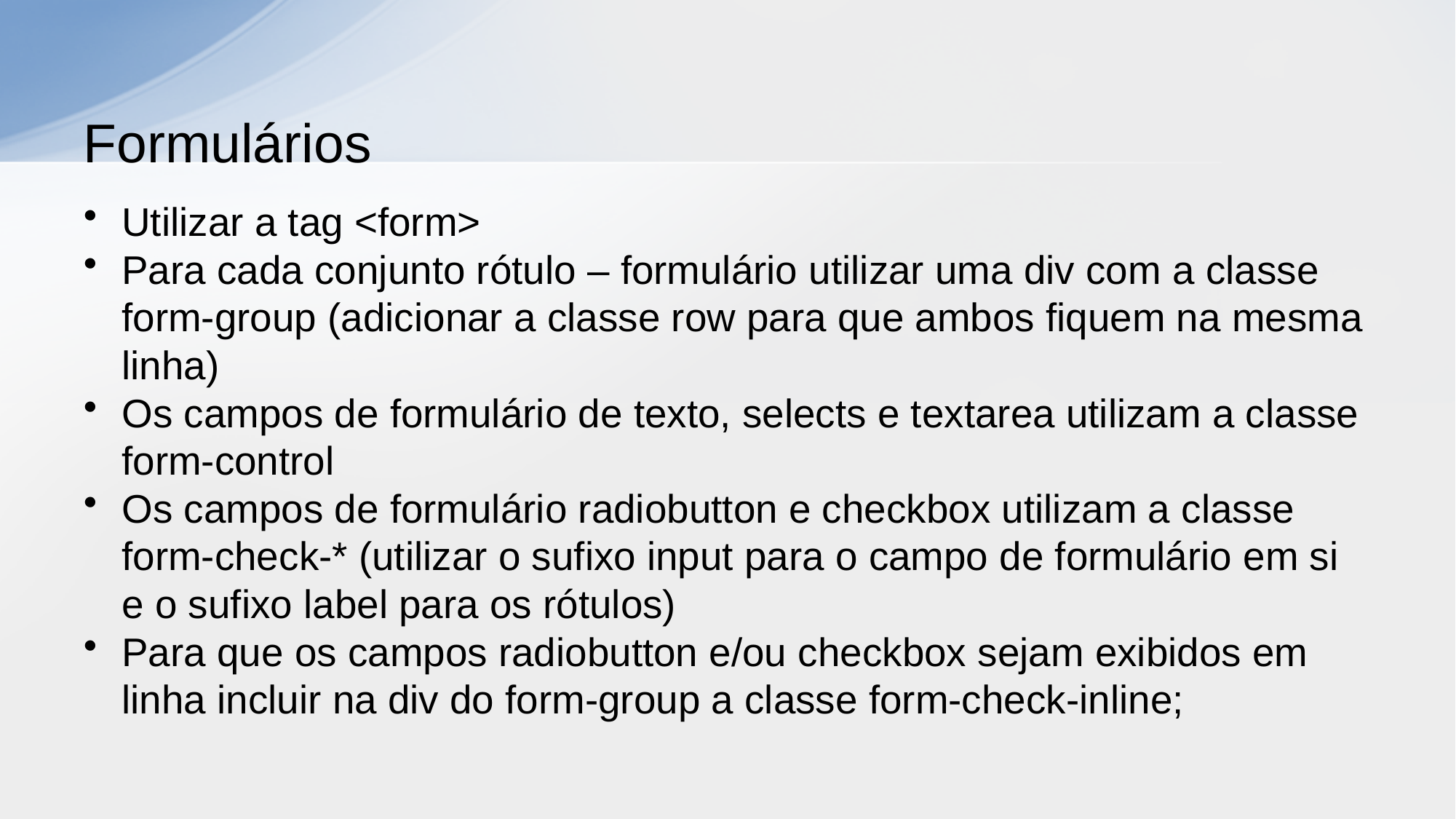

# Formulários
Utilizar a tag <form>
Para cada conjunto rótulo – formulário utilizar uma div com a classe form-group (adicionar a classe row para que ambos fiquem na mesma linha)
Os campos de formulário de texto, selects e textarea utilizam a classe form-control
Os campos de formulário radiobutton e checkbox utilizam a classe form-check-* (utilizar o sufixo input para o campo de formulário em si e o sufixo label para os rótulos)
Para que os campos radiobutton e/ou checkbox sejam exibidos em linha incluir na div do form-group a classe form-check-inline;